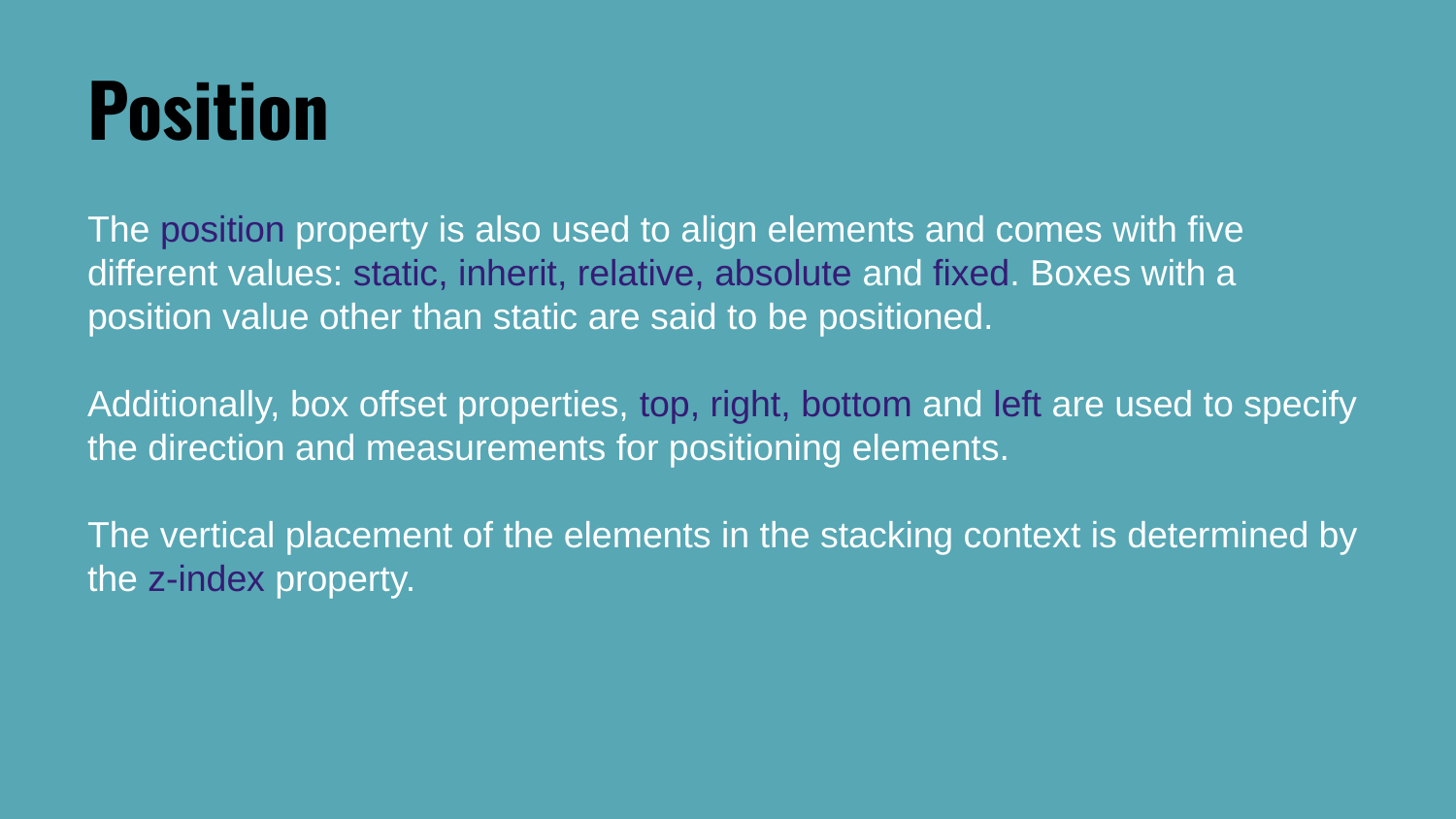

# Position
The position property is also used to align elements and comes with five different values: static, inherit, relative, absolute and fixed. Boxes with a position value other than static are said to be positioned.

Additionally, box offset properties, top, right, bottom and left are used to specify the direction and measurements for positioning elements.

The vertical placement of the elements in the stacking context is determined by the z-index property.